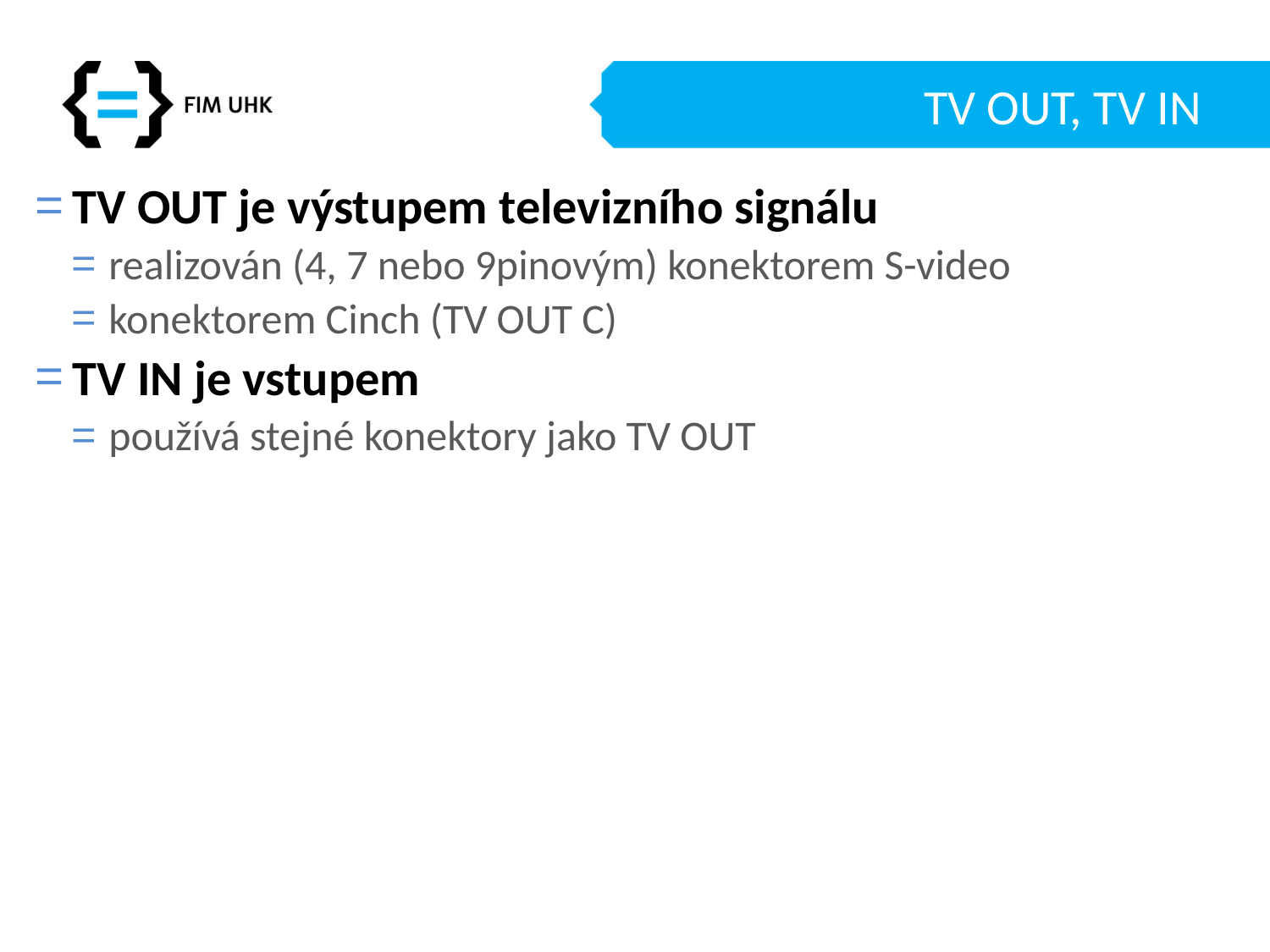

# TV OUT, TV IN
TV OUT je výstupem televizního signálu
realizován (4, 7 nebo 9pinovým) konektorem S-video
konektorem Cinch (TV OUT C)
TV IN je vstupem
používá stejné konektory jako TV OUT